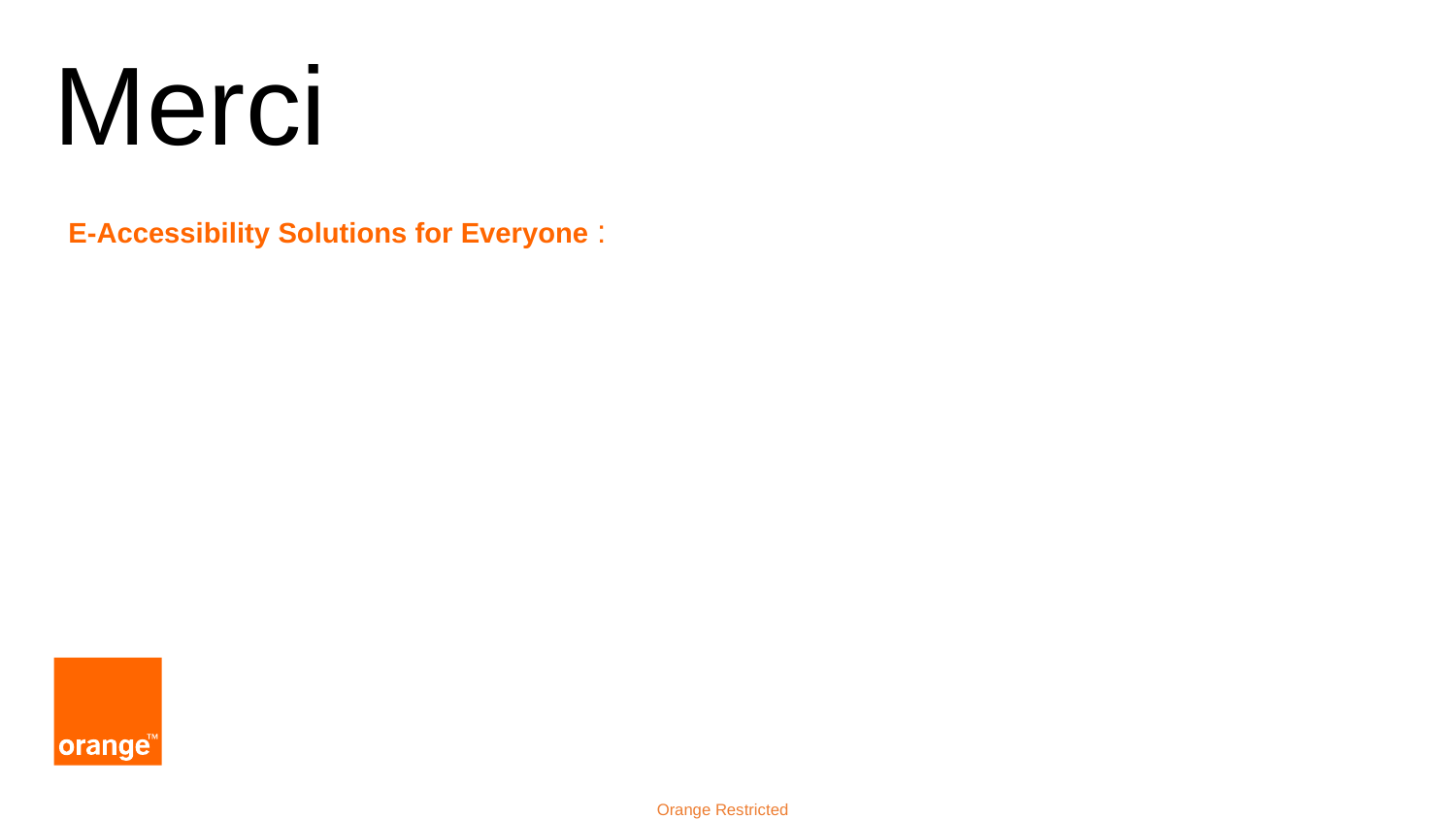

Merci
E-Accessibility Solutions for Everyone :
Email : cabate.ext@orange.com
Tel : 05 34 54 15 47